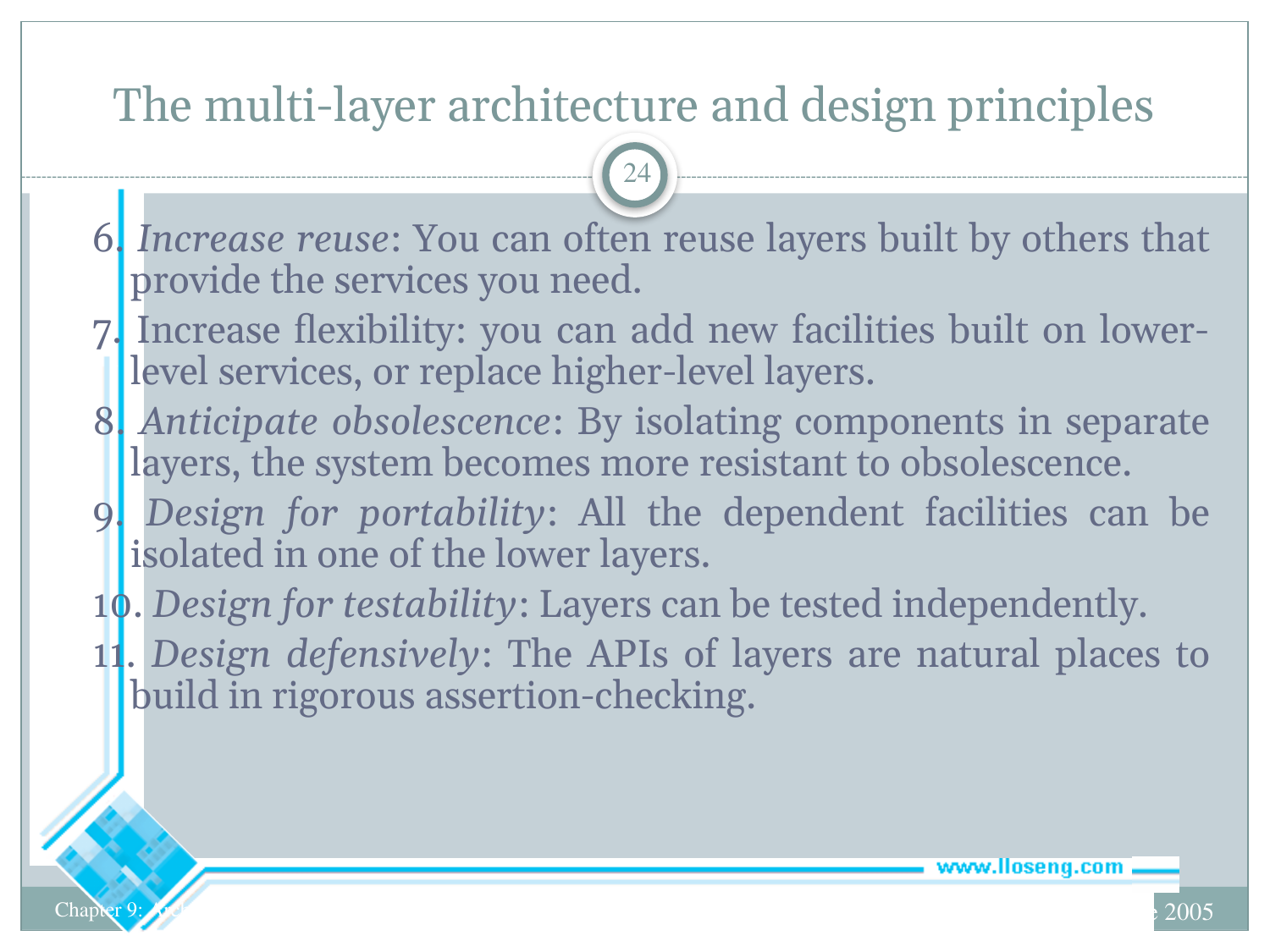

# The multi-layer architecture and design principles
24
6. Increase reuse: You can often reuse layers built by others that provide the services you need.
7. Increase flexibility: you can add new facilities built on lower-level services, or replace higher-level layers.
8. Anticipate obsolescence: By isolating components in separate layers, the system becomes more resistant to obsolescence.
9. Design for portability: All the dependent facilities can be isolated in one of the lower layers.
10. Design for testability: Layers can be tested independently.
11. Design defensively: The APIs of layers are natural places to build in rigorous assertion-checking.
© Lethbridge/Laganière 2005
Chapter 9: Architecting and designing software